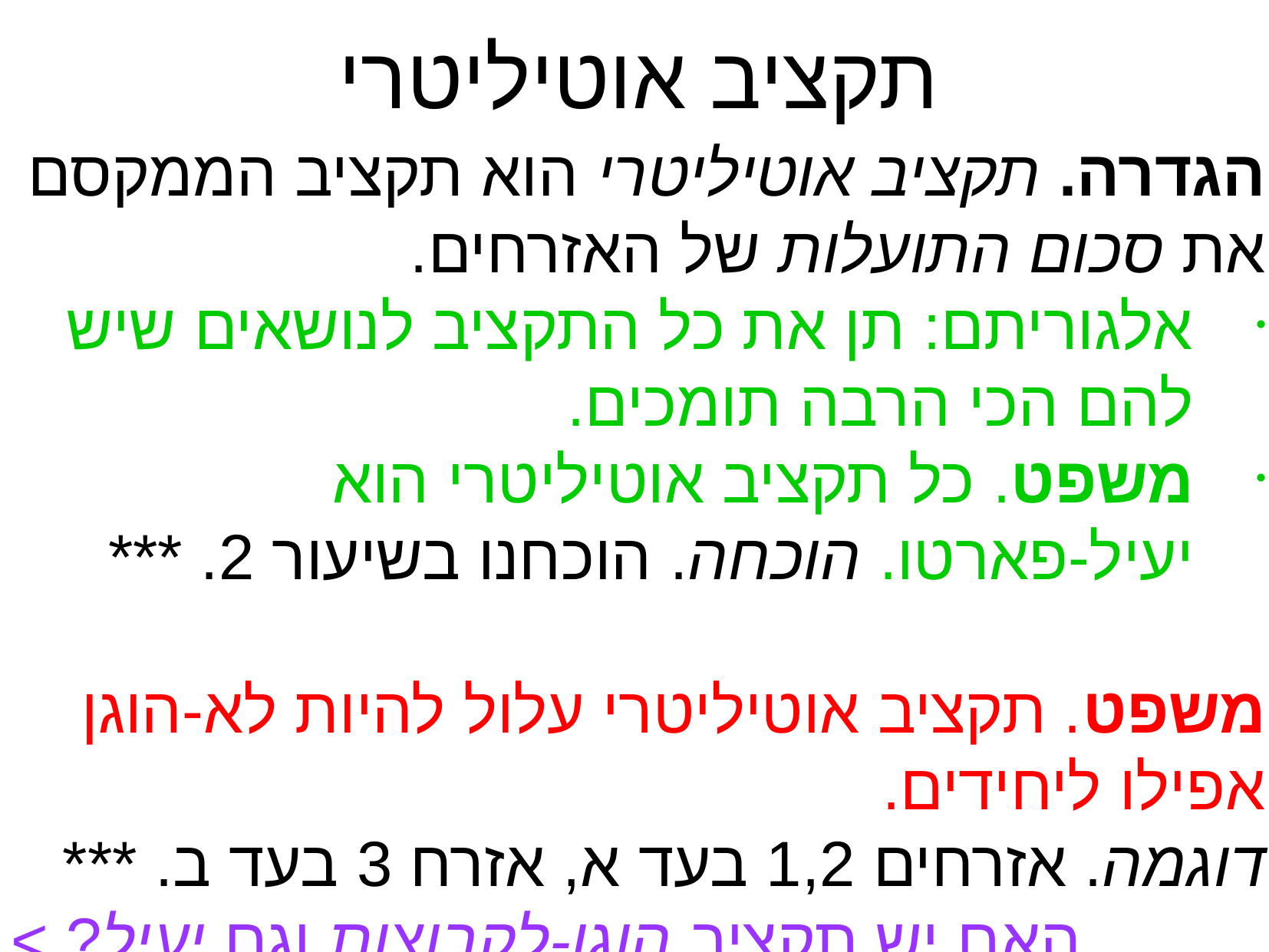

תקציב אוטיליטרי
הגדרה. תקציב אוטיליטרי הוא תקציב הממקסם את סכום התועלות של האזרחים.
אלגוריתם: תן את כל התקציב לנושאים שיש להם הכי הרבה תומכים.
משפט. כל תקציב אוטיליטרי הוא יעיל-פארטו. הוכחה. הוכחנו בשיעור 2. ***

משפט. תקציב אוטיליטרי עלול להיות לא-הוגן אפילו ליחידים.
דוגמה. אזרחים 1,2 בעד א, אזרח 3 בעד ב. ***
האם יש תקציב הוגן-לקבוצות וגם יעיל? >